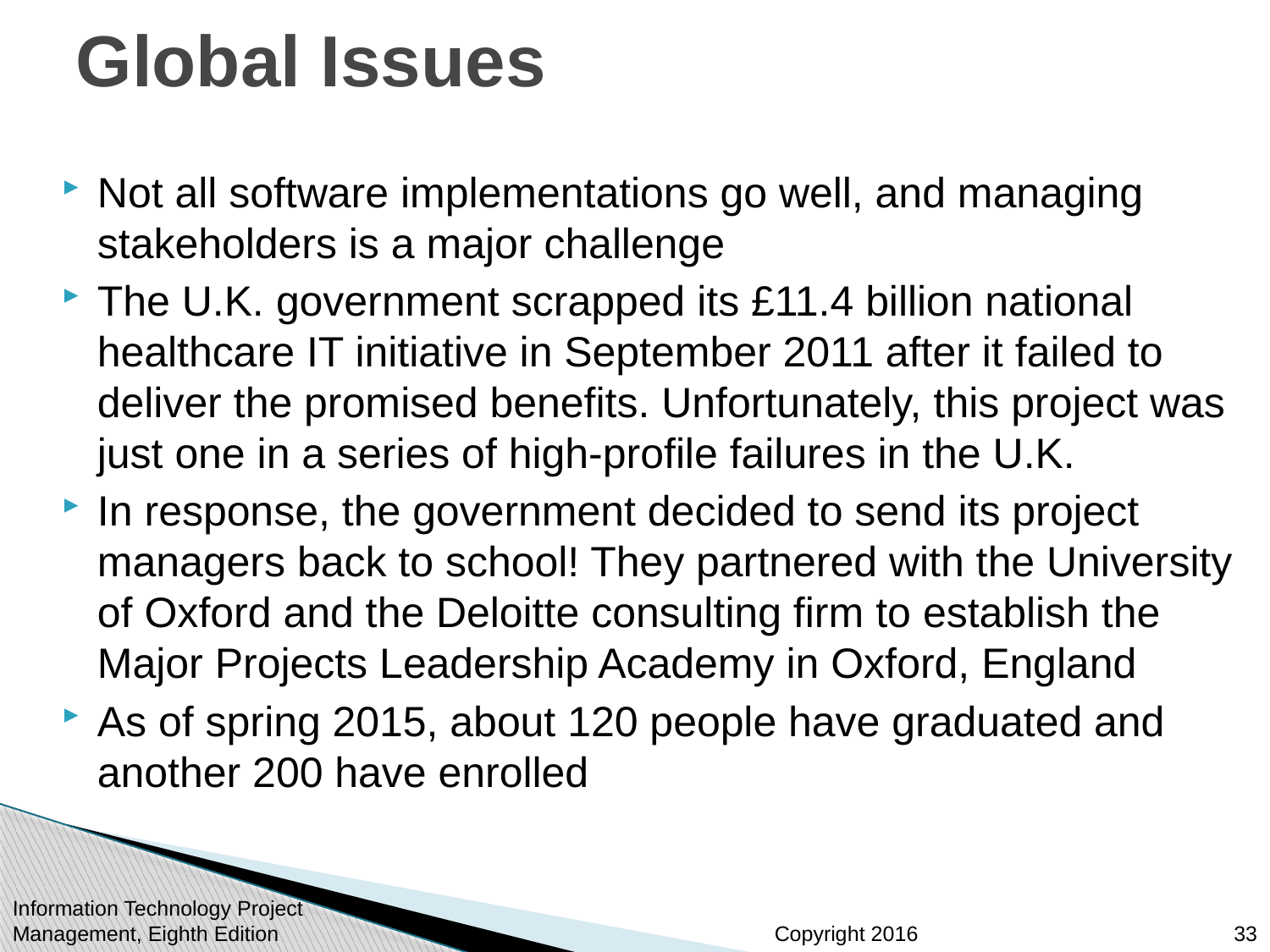

# Global Issues
Not all software implementations go well, and managing stakeholders is a major challenge
The U.K. government scrapped its £11.4 billion national healthcare IT initiative in September 2011 after it failed to deliver the promised benefits. Unfortunately, this project was just one in a series of high-profile failures in the U.K.
In response, the government decided to send its project managers back to school! They partnered with the University of Oxford and the Deloitte consulting firm to establish the Major Projects Leadership Academy in Oxford, England
As of spring 2015, about 120 people have graduated and another 200 have enrolled
Information Technology Project Management, Eighth Edition
33